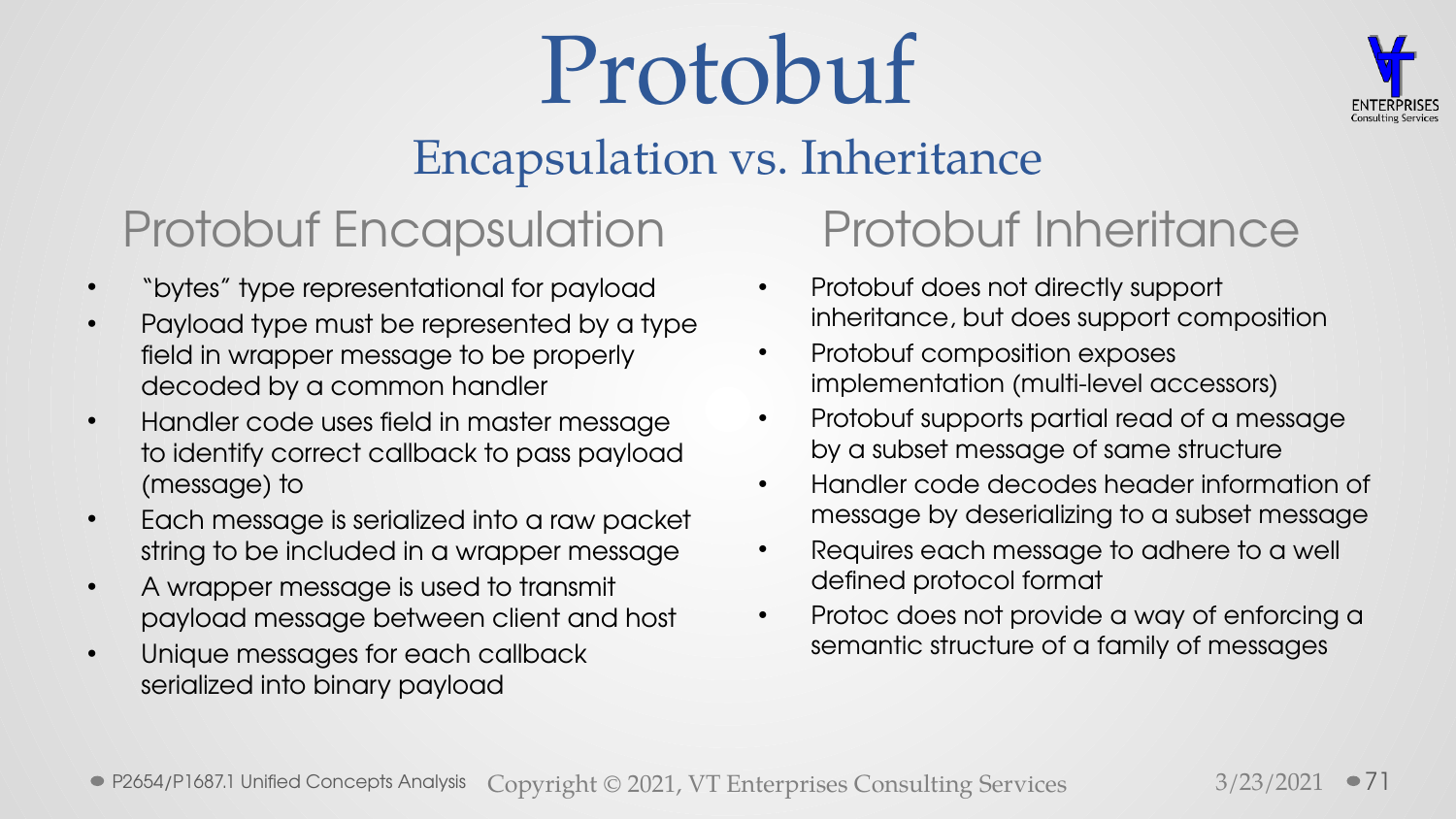

# Protobuf Encapsulation vs. Inheritance
Protobuf Encapsulation
Protobuf Inheritance
“bytes” type representational for payload
Payload type must be represented by a type field in wrapper message to be properly decoded by a common handler
Handler code uses field in master message to identify correct callback to pass payload (message) to
Each message is serialized into a raw packet string to be included in a wrapper message
A wrapper message is used to transmit payload message between client and host
Unique messages for each callback serialized into binary payload

Protobuf does not directly support inheritance, but does support composition
Protobuf composition exposes implementation (multi-level accessors)
Protobuf supports partial read of a message by a subset message of same structure
Handler code decodes header information of message by deserializing to a subset message
Requires each message to adhere to a well defined protocol format
Protoc does not provide a way of enforcing a semantic structure of a family of messages
P2654/P1687.1 Unified Concepts Analysis
3/23/2021
71